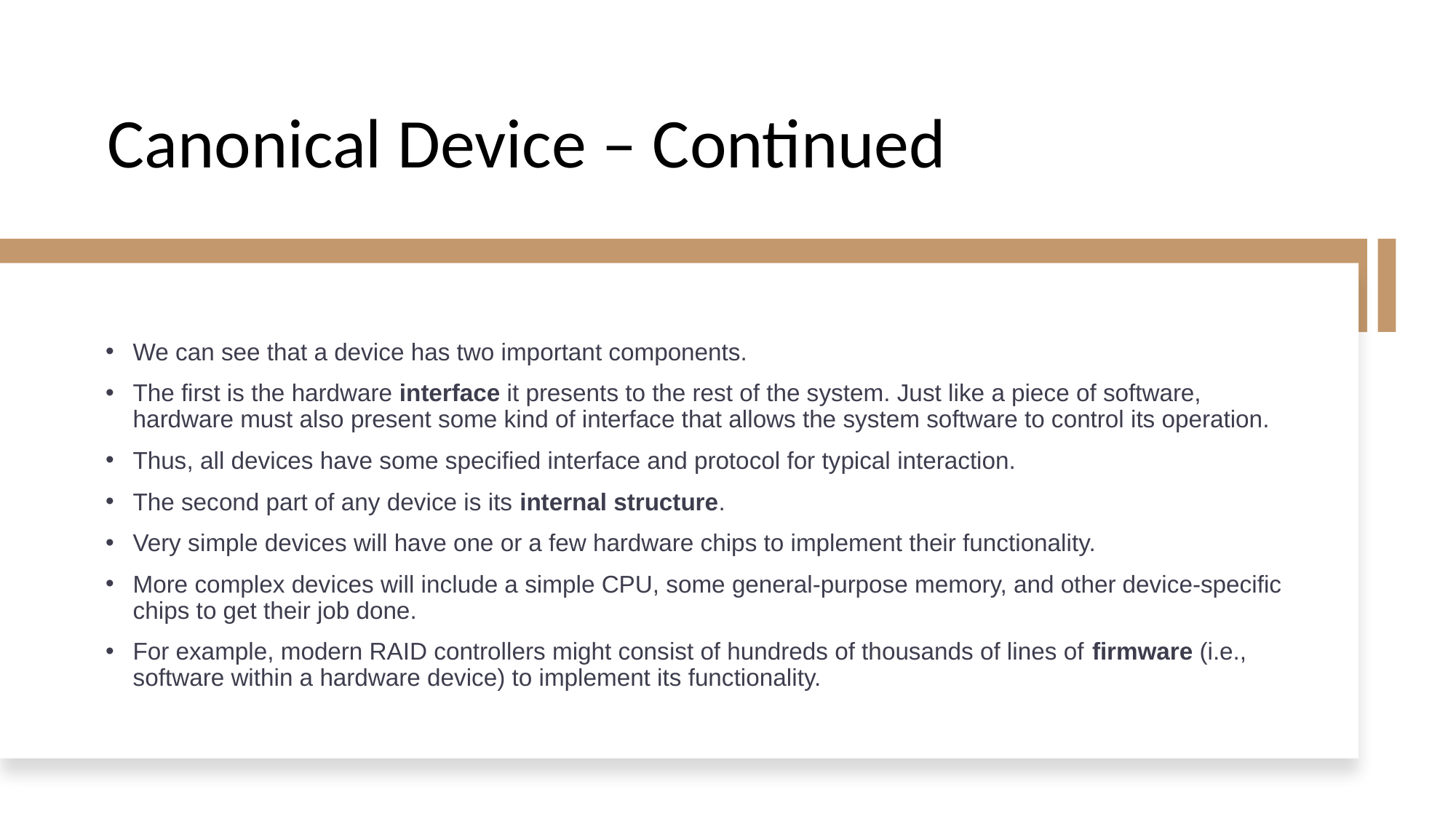

# Canonical Device – Continued

We can see that a device has two important components.
The first is the hardware interface it presents to the rest of the system. Just like a piece of software, hardware must also present some kind of interface that allows the system software to control its operation.
Thus, all devices have some specified interface and protocol for typical interaction.
The second part of any device is its internal structure.
Very simple devices will have one or a few hardware chips to implement their functionality.
More complex devices will include a simple CPU, some general-purpose memory, and other device-specific chips to get their job done.
For example, modern RAID controllers might consist of hundreds of thousands of lines of firmware (i.e., software within a hardware device) to implement its functionality.